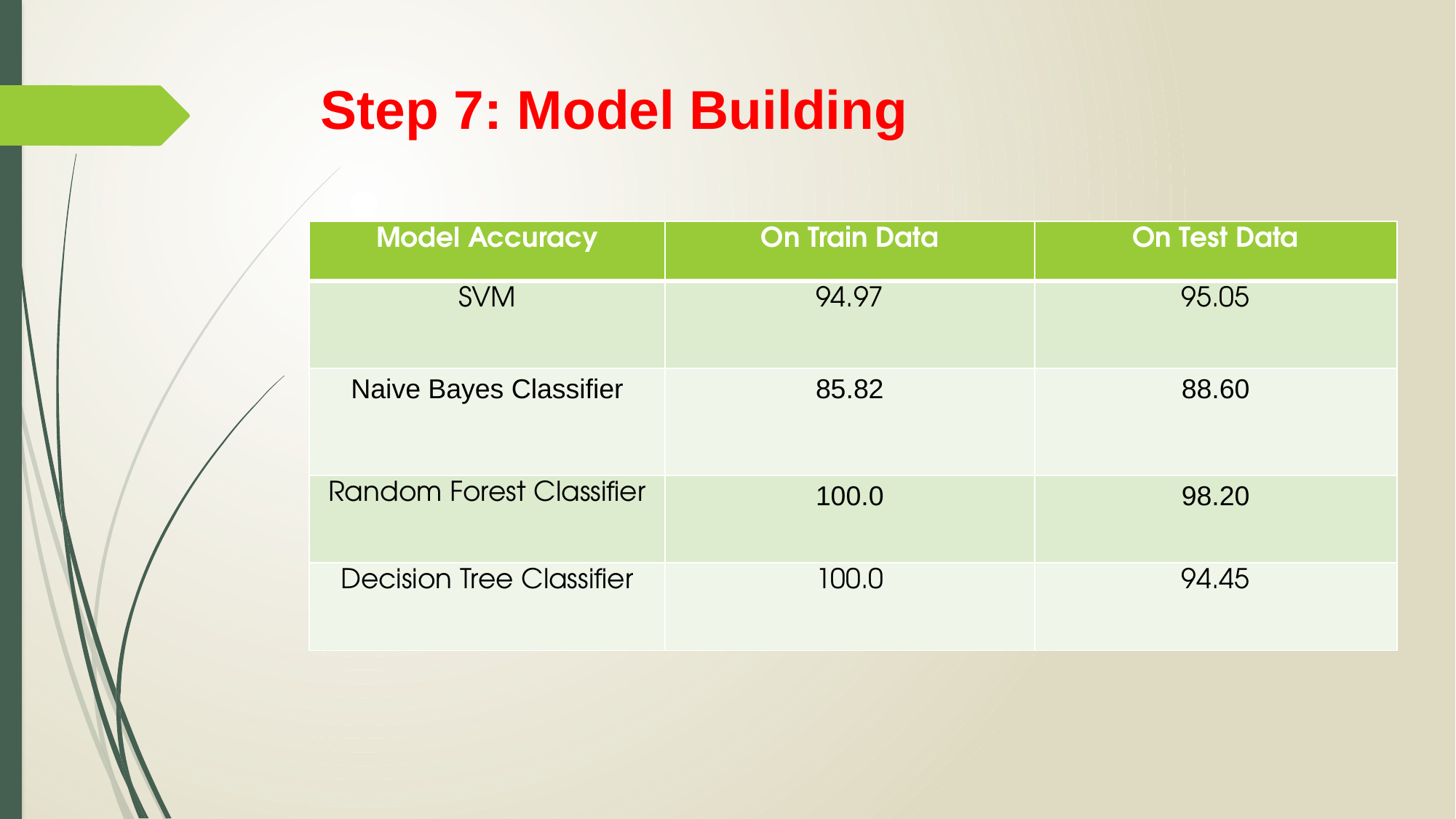

# Step 7: Model Building
| Model Accuracy | On Train Data | On Test Data |
| --- | --- | --- |
| SVM | 94.97 | 95.05 |
| Naive Bayes Classifier | 85.82 | 88.60 |
| Random Forest Classifier | 100.0 | 98.20 |
| Decision Tree Classifier | 100.0 | 94.45 |